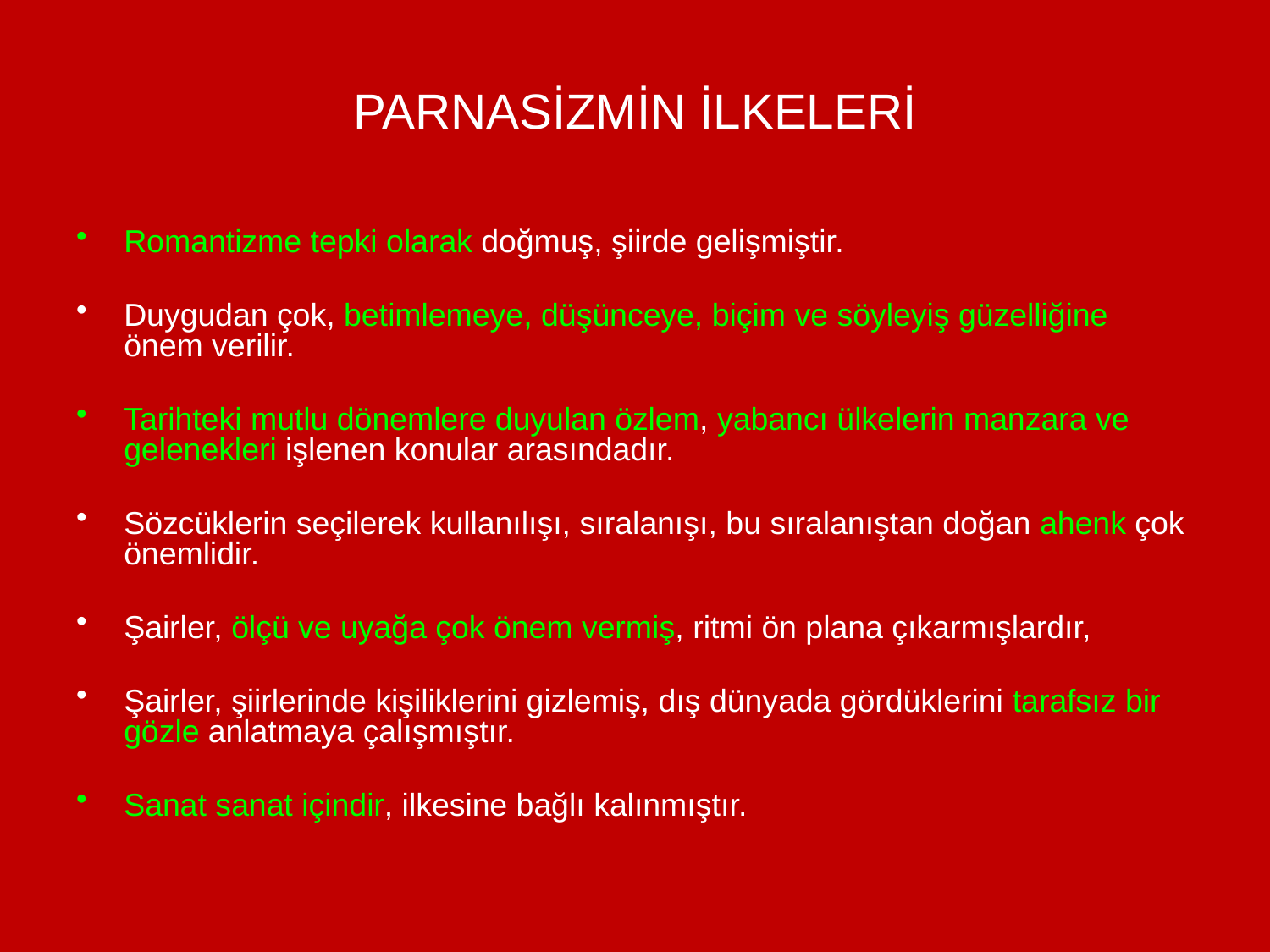

# PARNASİZMİN İLKELERİ
Romantizme tepki olarak doğmuş, şiirde gelişmiştir.

Duygudan çok, betimlemeye, düşünceye, biçim ve söyleyiş güzelliğine önem verilir.

Tarihteki mutlu dönemlere duyulan özlem, yabancı ülkelerin manzara ve gelenekleri işlenen konular arasındadır.

Sözcüklerin seçilerek kullanılışı, sıralanışı, bu sıralanıştan doğan ahenk çok önemlidir.

Şairler, ölçü ve uyağa çok önem vermiş, ritmi ön plana çıkarmışlardır,

Şairler, şiirlerinde kişiliklerini gizlemiş, dış dünyada gördüklerini tarafsız bir gözle anlatmaya çalışmıştır.

Sanat sanat içindir, ilkesine bağlı kalınmıştır.